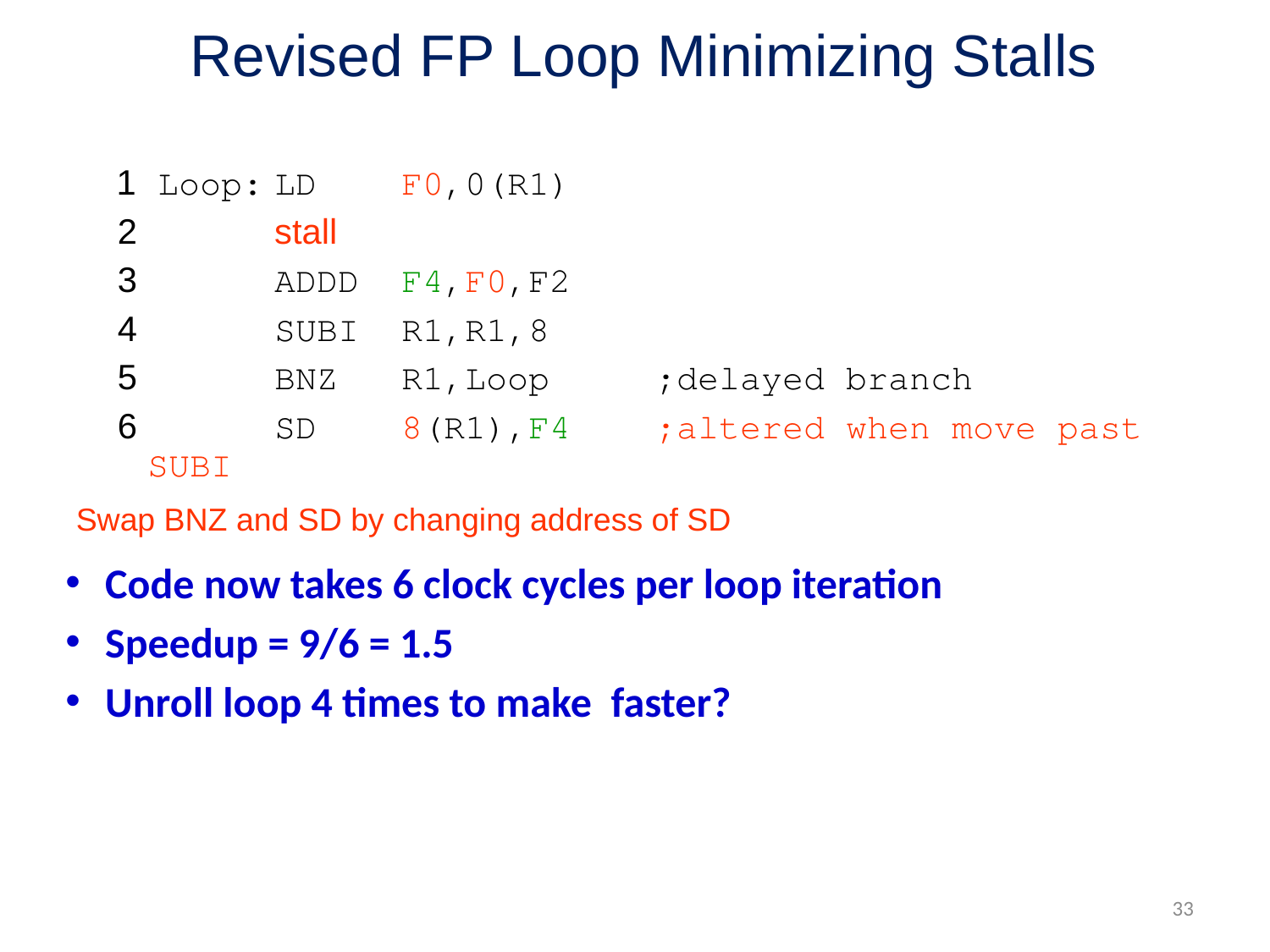

# Revised FP Loop Minimizing Stalls
 1 Loop:	LD	F0,0(R1)
 2		stall
 3		ADDD	F4,F0,F2
 4		SUBI	R1,R1,8
 5		BNZ	R1,Loop	;delayed branch
 6 	SD	8(R1),F4	;altered when move past SUBI
Swap BNZ and SD by changing address of SD
Code now takes 6 clock cycles per loop iteration
Speedup = 9/6 = 1.5
Unroll loop 4 times to make  faster?
33